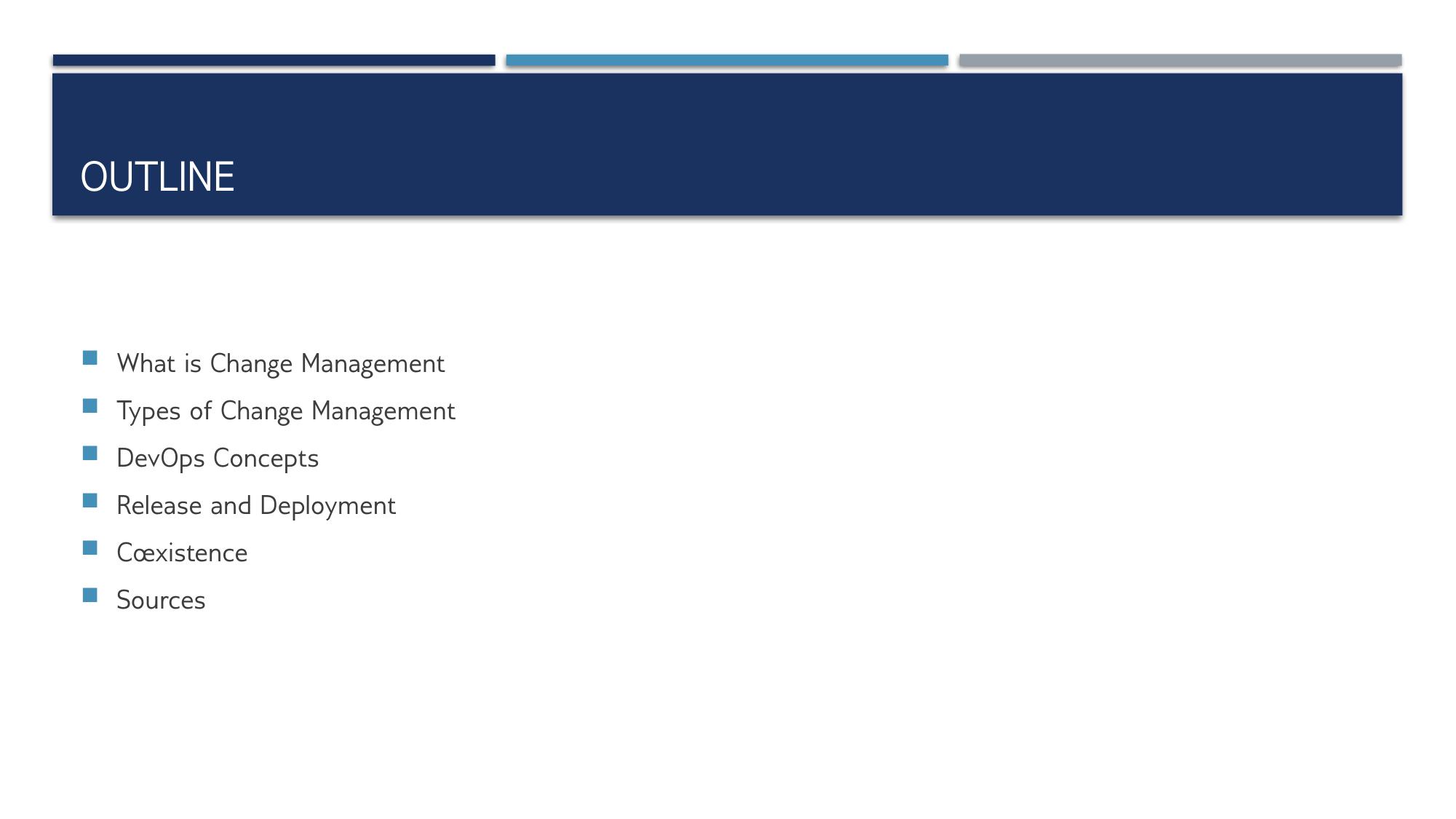

# Outline
What is Change Management
Types of Change Management
DevOps Concepts
Release and Deployment
Coexistence
Sources